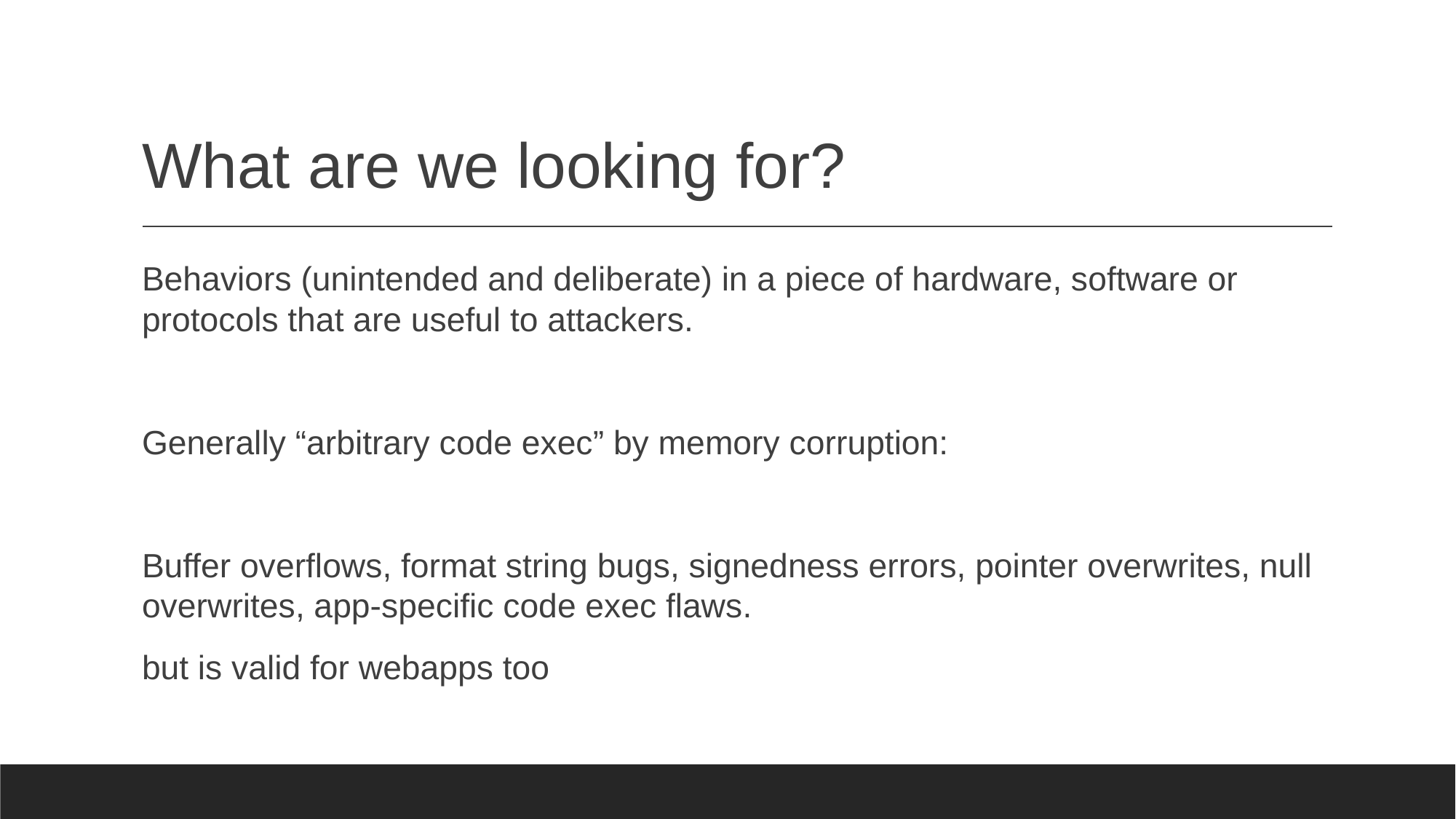

# What are we looking for?
Behaviors (unintended and deliberate) in a piece of hardware, software or protocols that are useful to attackers.

Generally “arbitrary code exec” by memory corruption:

Buffer overflows, format string bugs, signedness errors, pointer overwrites, null overwrites, app-specific code exec flaws.
but is valid for webapps too